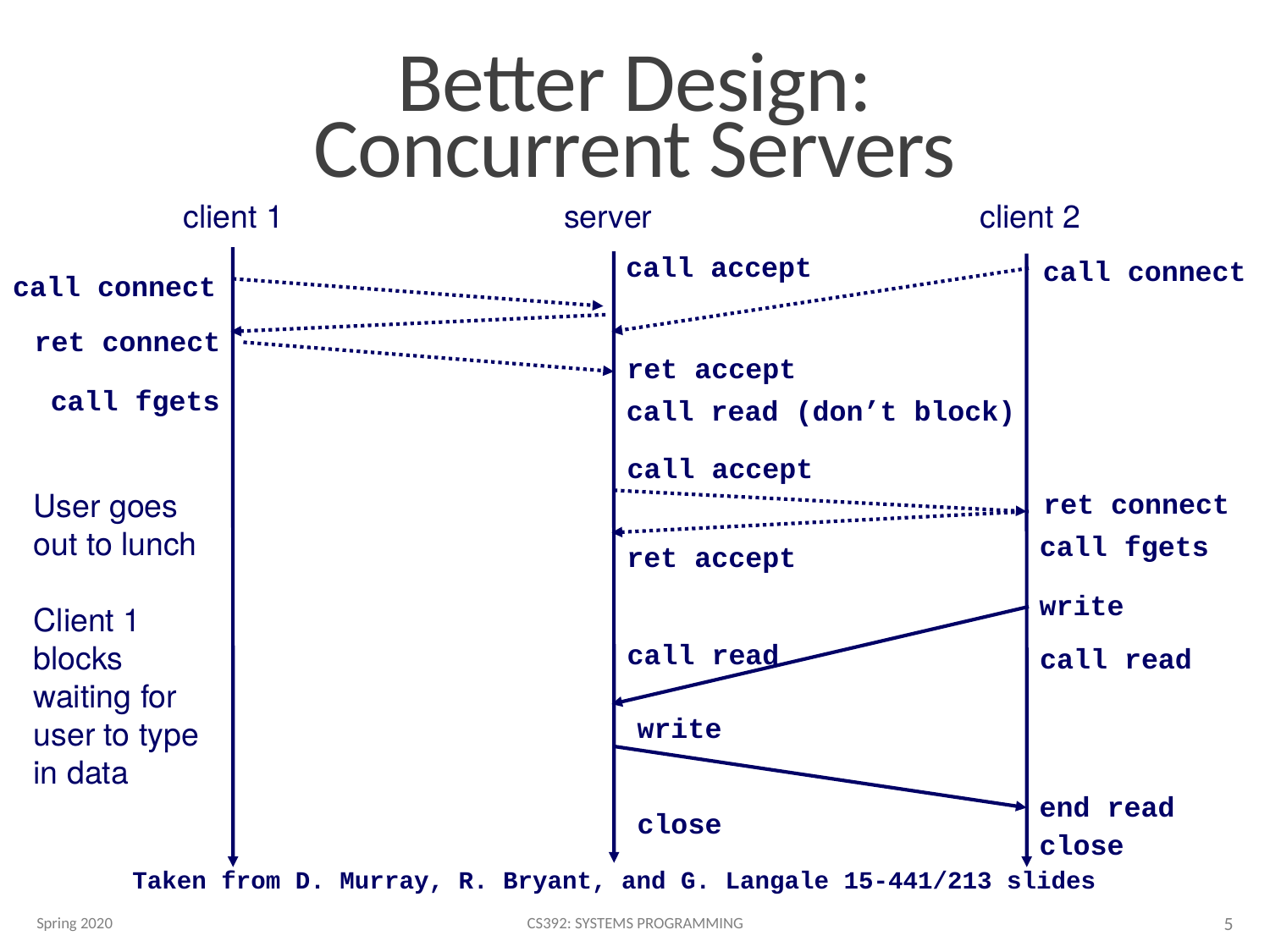

# Better Design: Concurrent Servers
client 1
server
client 2
call accept
call connect

call connect

ret connect

ret accept
call fgets
call read (don’t block)
call accept
User goes
out to lunch

Client 1 blocks
waiting for user to type in data
ret connect

call fgets
ret accept
write

call read
call read
write

end read
close
close
Taken from D. Murray, R. Bryant, and G. Langale 15-441/213 slides
Spring 2020
CS392: Systems Programming
5